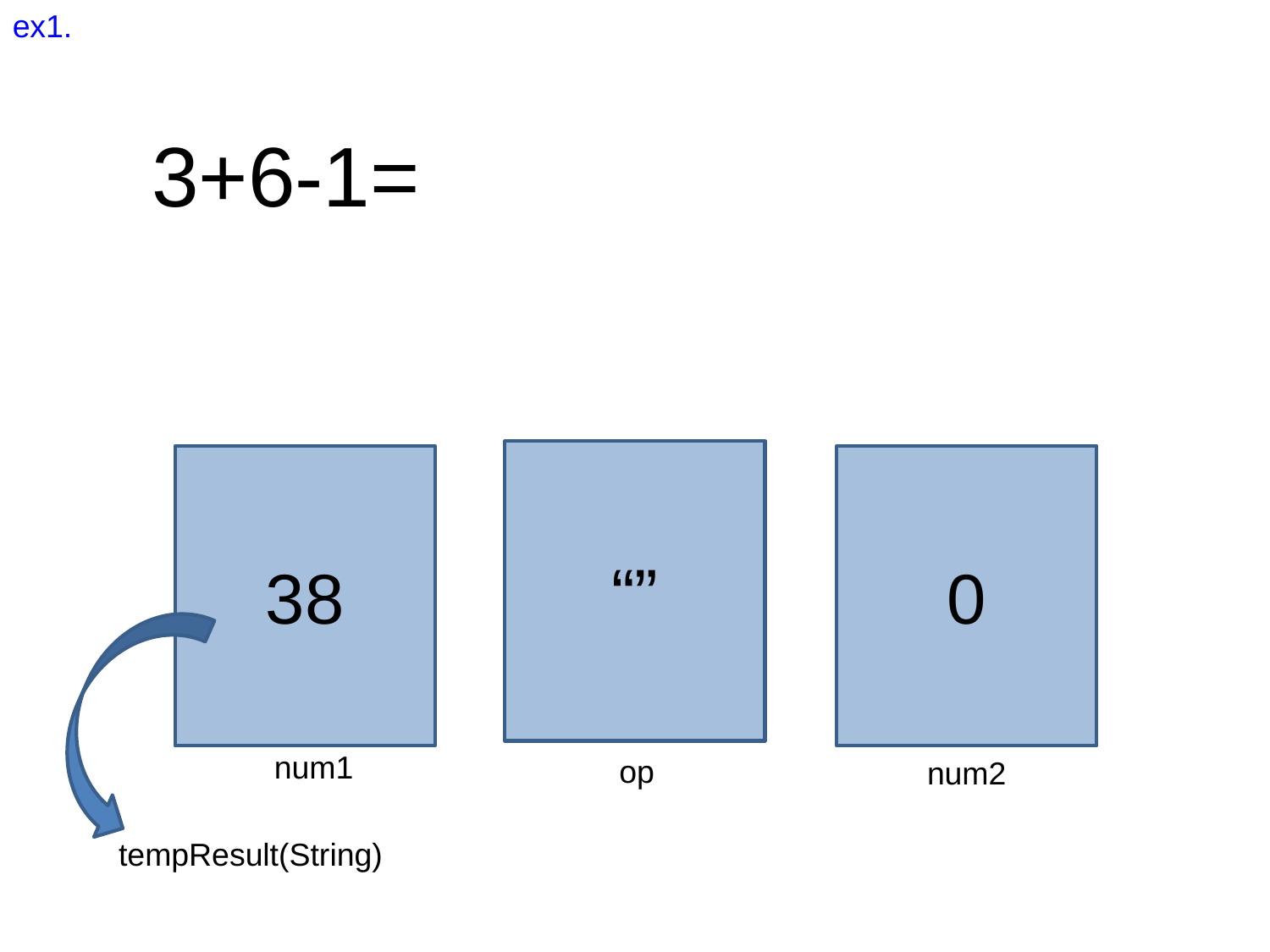

ex1.
3+6-1=
“”
op
38
num1
0
num2

tempResult(String)